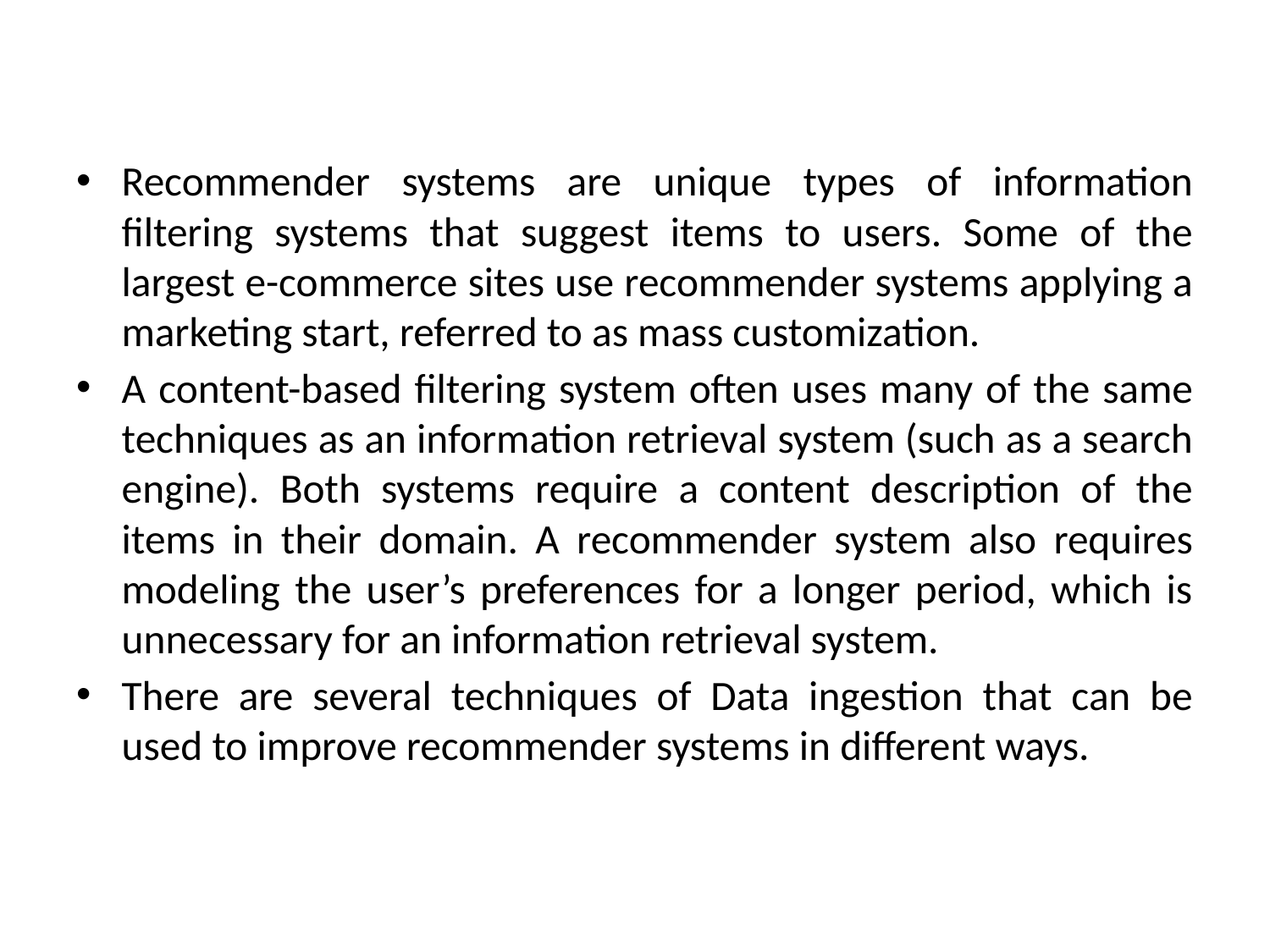

Recommender systems are unique types of information filtering systems that suggest items to users. Some of the largest e-commerce sites use recommender systems applying a marketing start, referred to as mass customization.
A content-based filtering system often uses many of the same techniques as an information retrieval system (such as a search engine). Both systems require a content description of the items in their domain. A recommender system also requires modeling the user’s preferences for a longer period, which is unnecessary for an information retrieval system.
There are several techniques of Data ingestion that can be used to improve recommender systems in different ways.